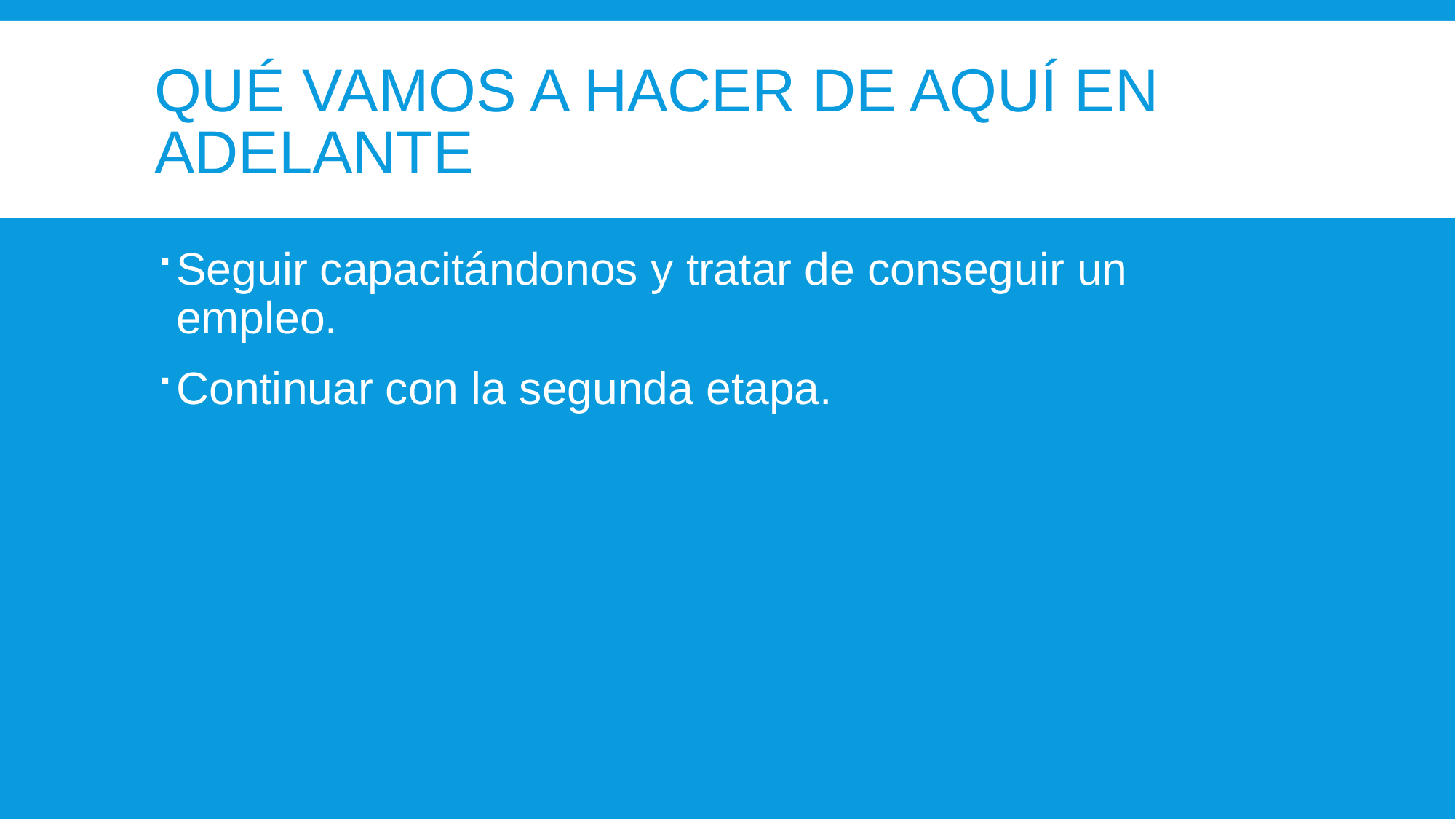

# Qué vamos a hacer de aquí en adelante
Seguir capacitándonos y tratar de conseguir un empleo.
Continuar con la segunda etapa.